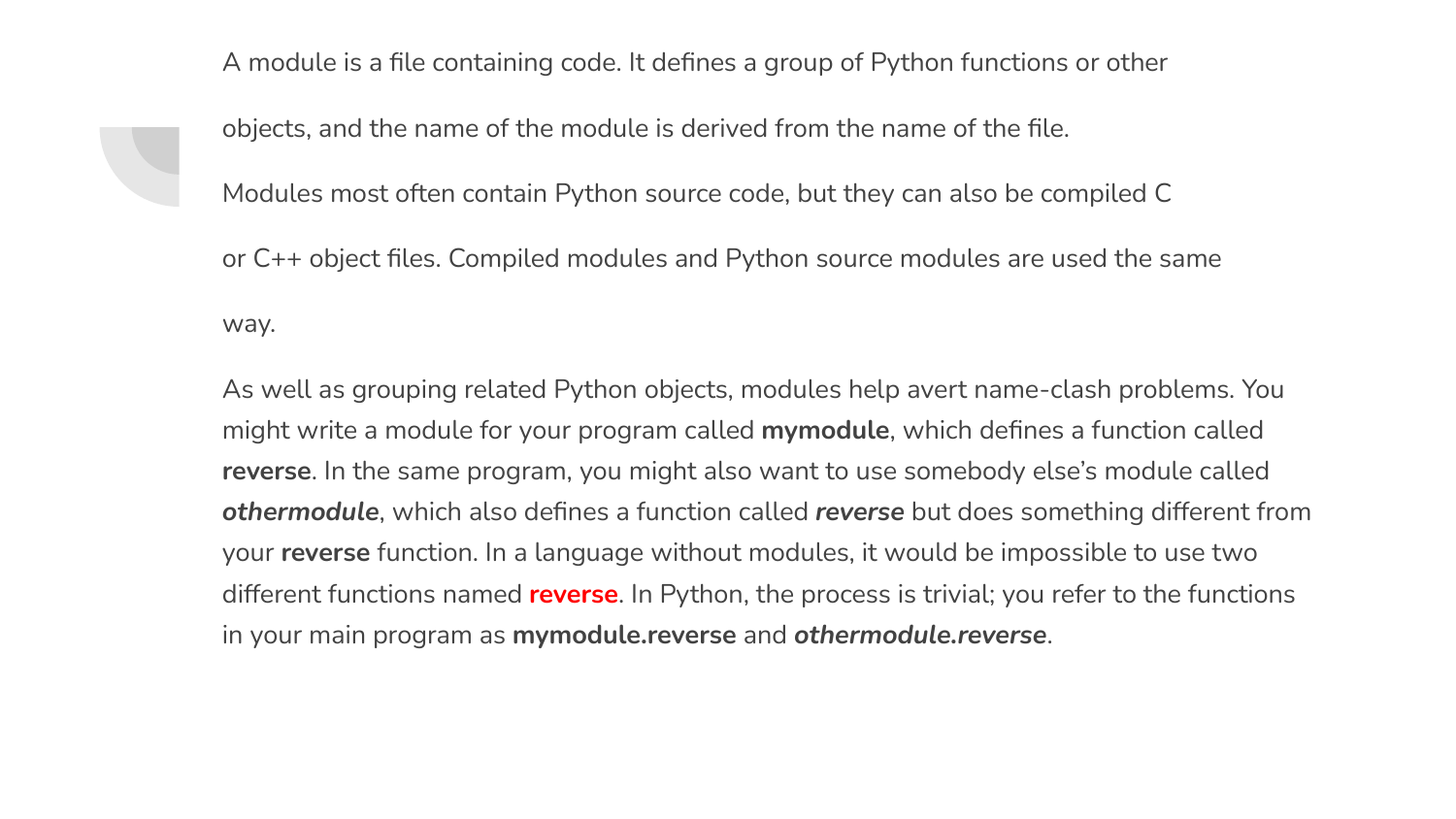

A module is a file containing code. It defines a group of Python functions or other
objects, and the name of the module is derived from the name of the file.
Modules most often contain Python source code, but they can also be compiled C
or C++ object files. Compiled modules and Python source modules are used the same
way.
As well as grouping related Python objects, modules help avert name-clash problems. You might write a module for your program called mymodule, which defines a function called reverse. In the same program, you might also want to use somebody else’s module called othermodule, which also defines a function called reverse but does something different from your reverse function. In a language without modules, it would be impossible to use two different functions named reverse. In Python, the process is trivial; you refer to the functions in your main program as mymodule.reverse and othermodule.reverse.